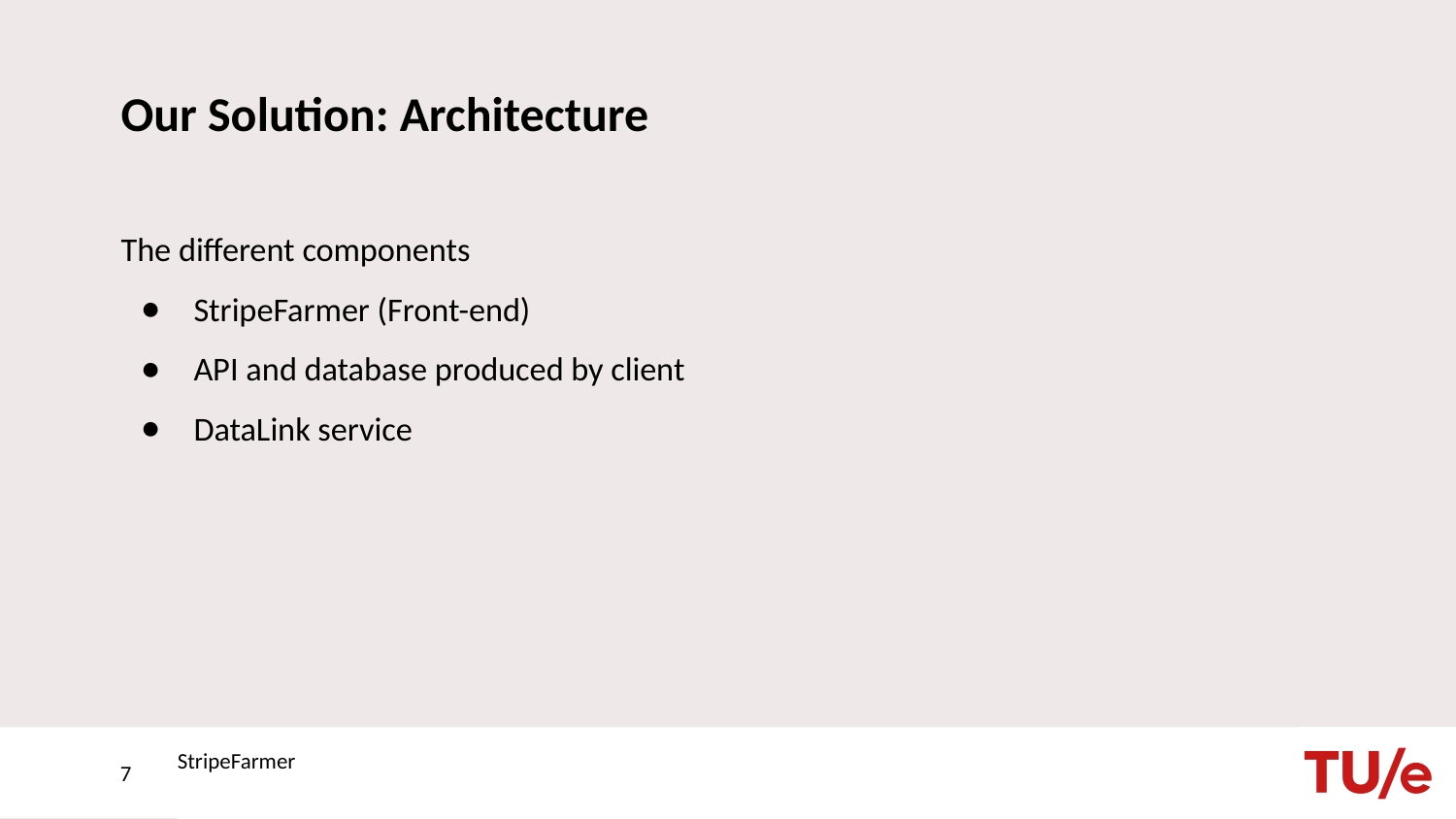

# Our Solution: Architecture
The different components
StripeFarmer (Front-end)
API and database produced by client
DataLink service

7
StripeFarmer